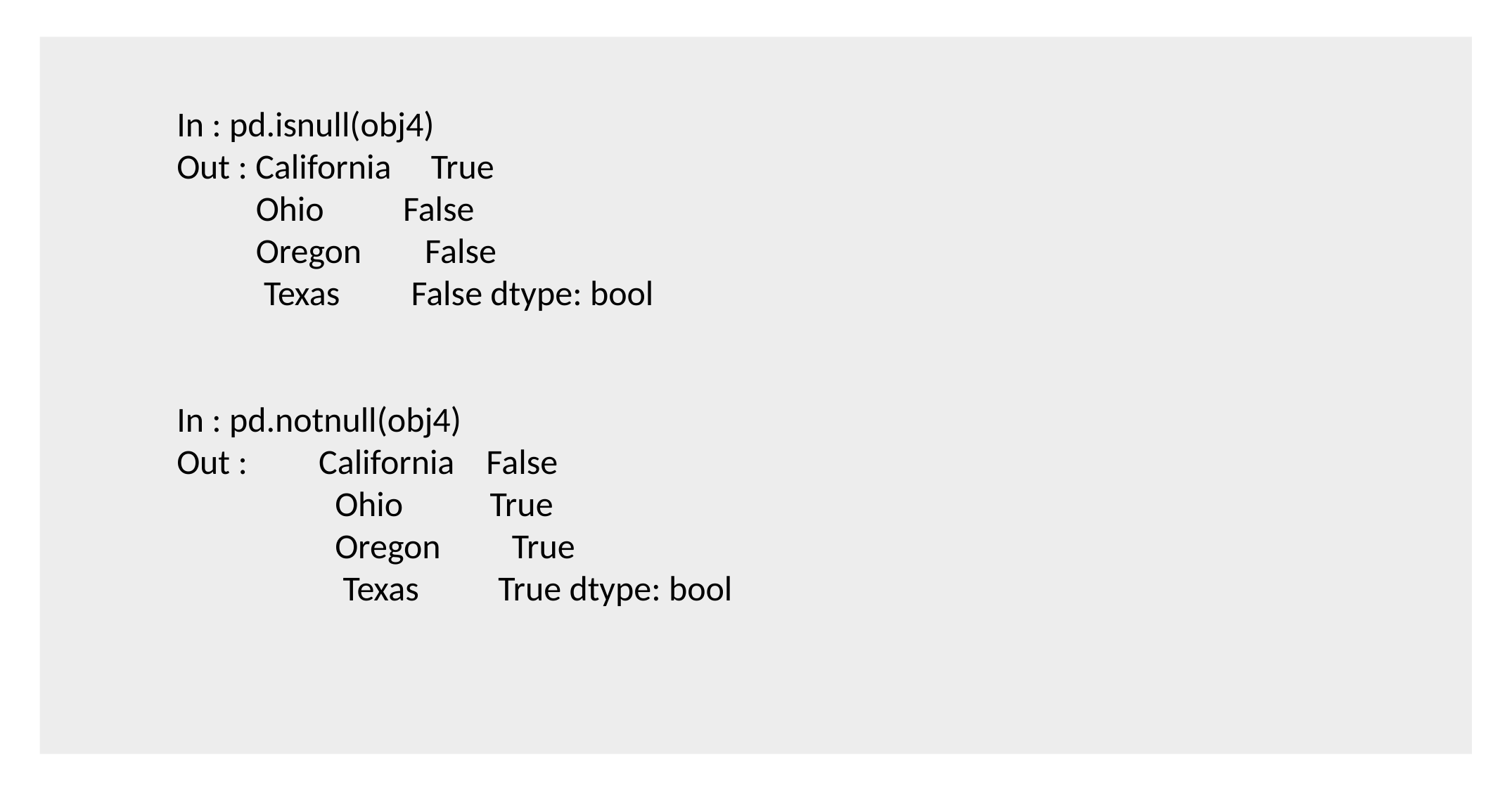

In : pd.isnull(obj4)
Out : California     True
          Ohio          False
          Oregon        False
           Texas         False dtype: bool

In : pd.notnull(obj4)
Out :         California    False
                    Ohio           True
                    Oregon         True
                     Texas          True dtype: bool